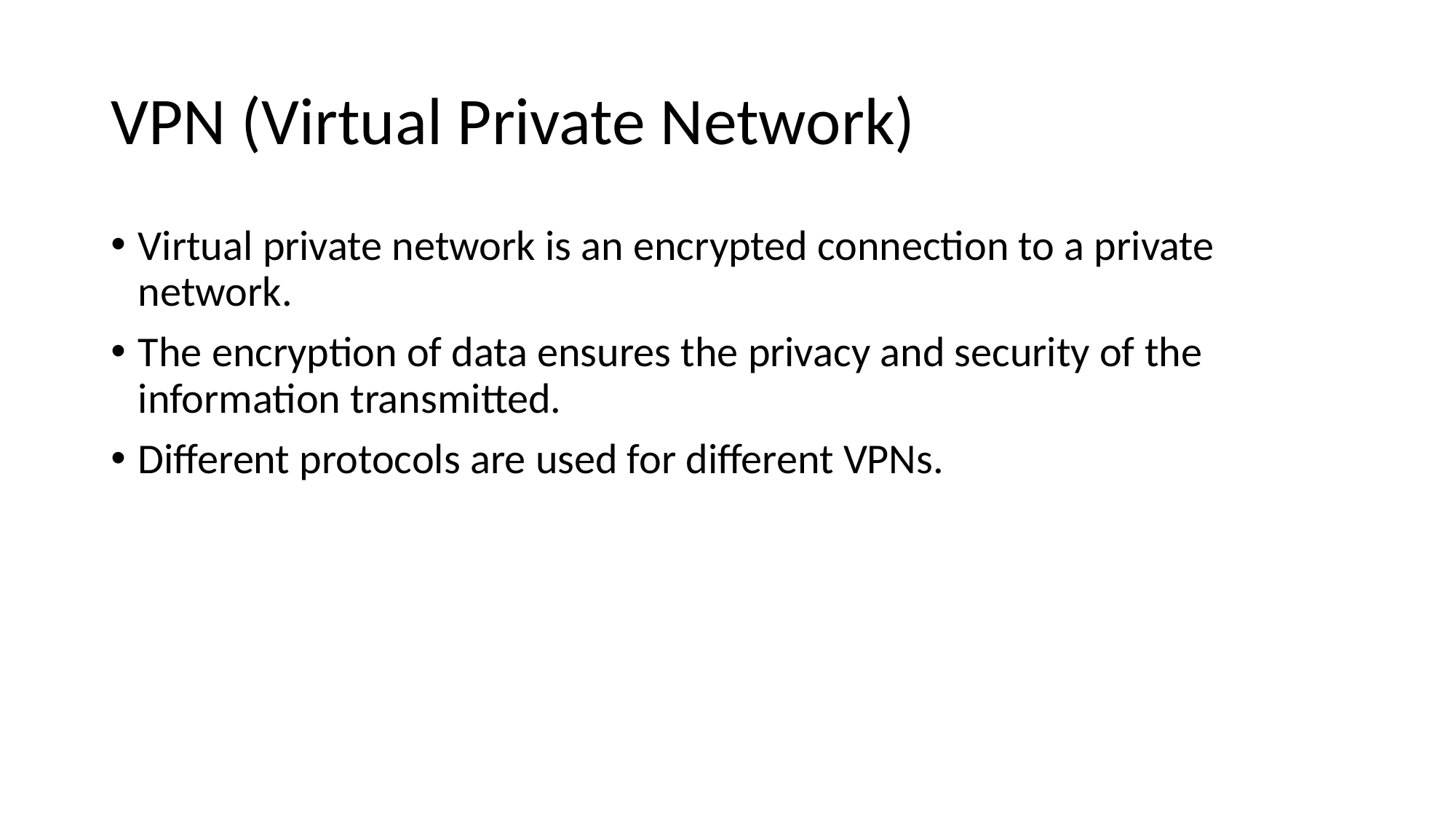

# VPN (Virtual Private Network)
Virtual private network is an encrypted connection to a private network.
The encryption of data ensures the privacy and security of the information transmitted.
Different protocols are used for different VPNs.